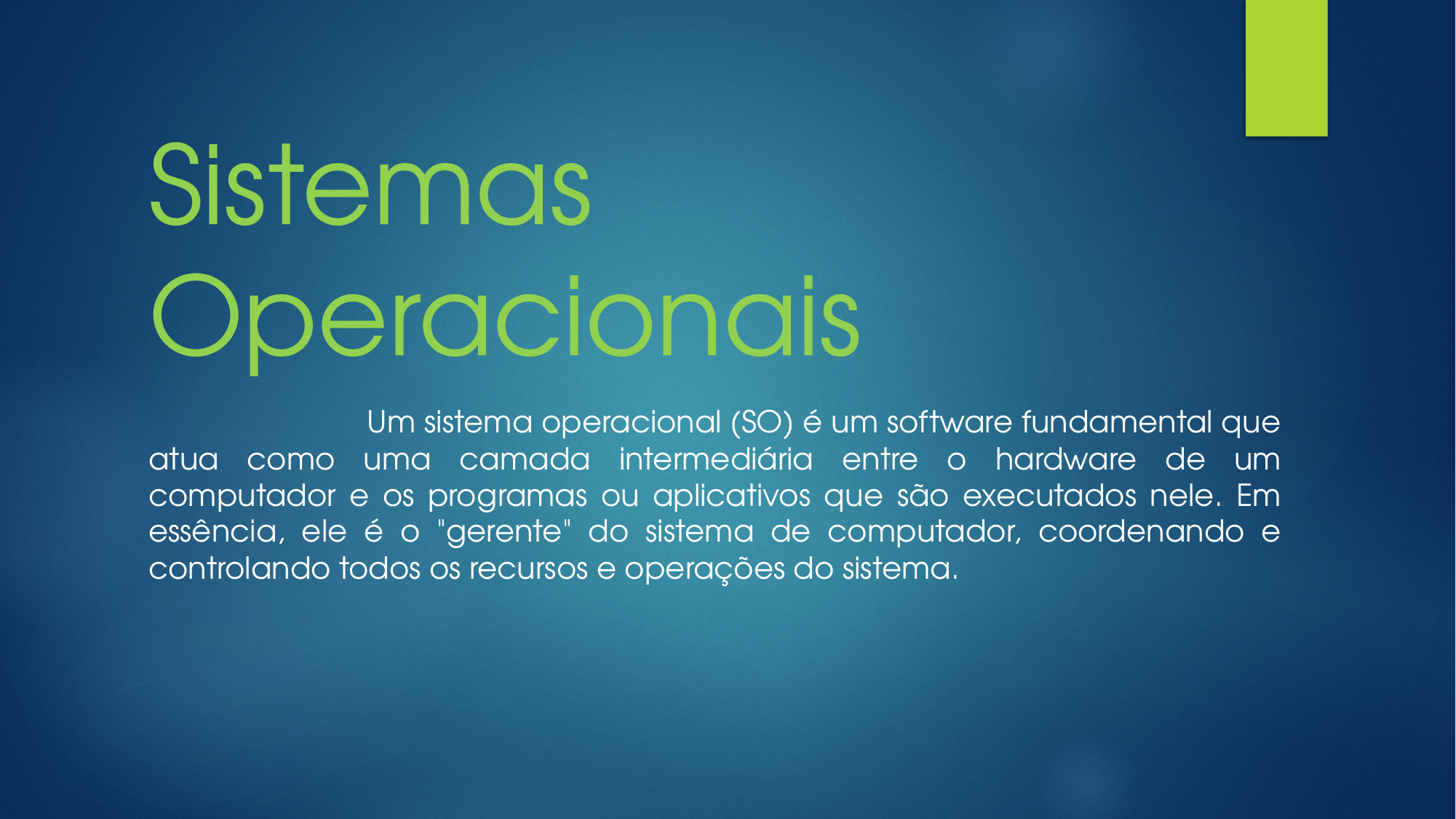

# Sistemas Operacionais
		Um sistema operacional (SO) é um software fundamental que atua como uma camada intermediária entre o hardware de um computador e os programas ou aplicativos que são executados nele. Em essência, ele é o "gerente" do sistema de computador, coordenando e controlando todos os recursos e operações do sistema.